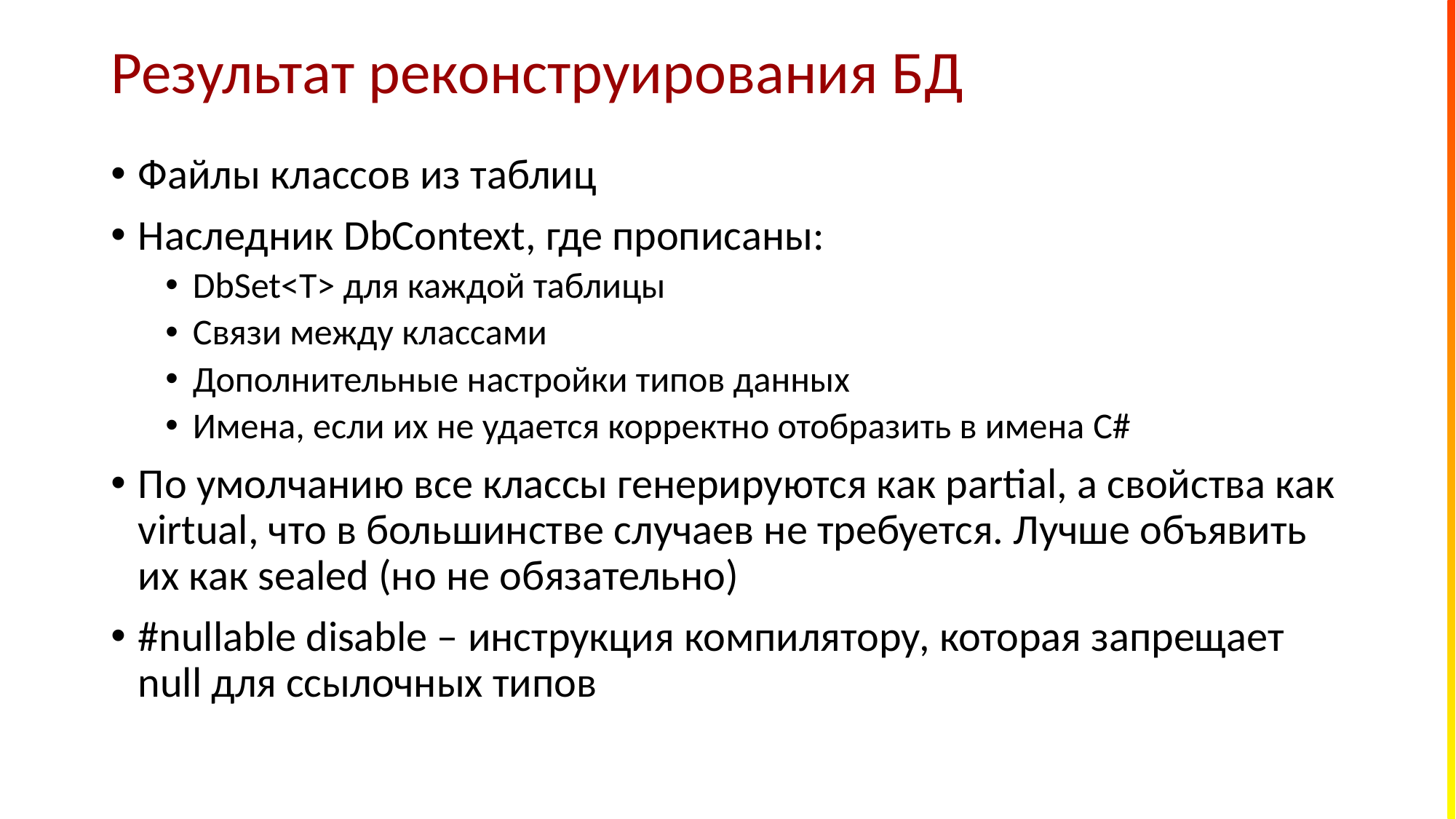

# Результат реконструирования БД
Файлы классов из таблиц
Наследник DbContext, где прописаны:
DbSet<T> для каждой таблицы
Связи между классами
Дополнительные настройки типов данных
Имена, если их не удается корректно отобразить в имена C#
По умолчанию все классы генерируются как partial, а свойства как virtual, что в большинстве случаев не требуется. Лучше объявить их как sealed (но не обязательно)
#nullable disable – инструкция компилятору, которая запрещает null для ссылочных типов